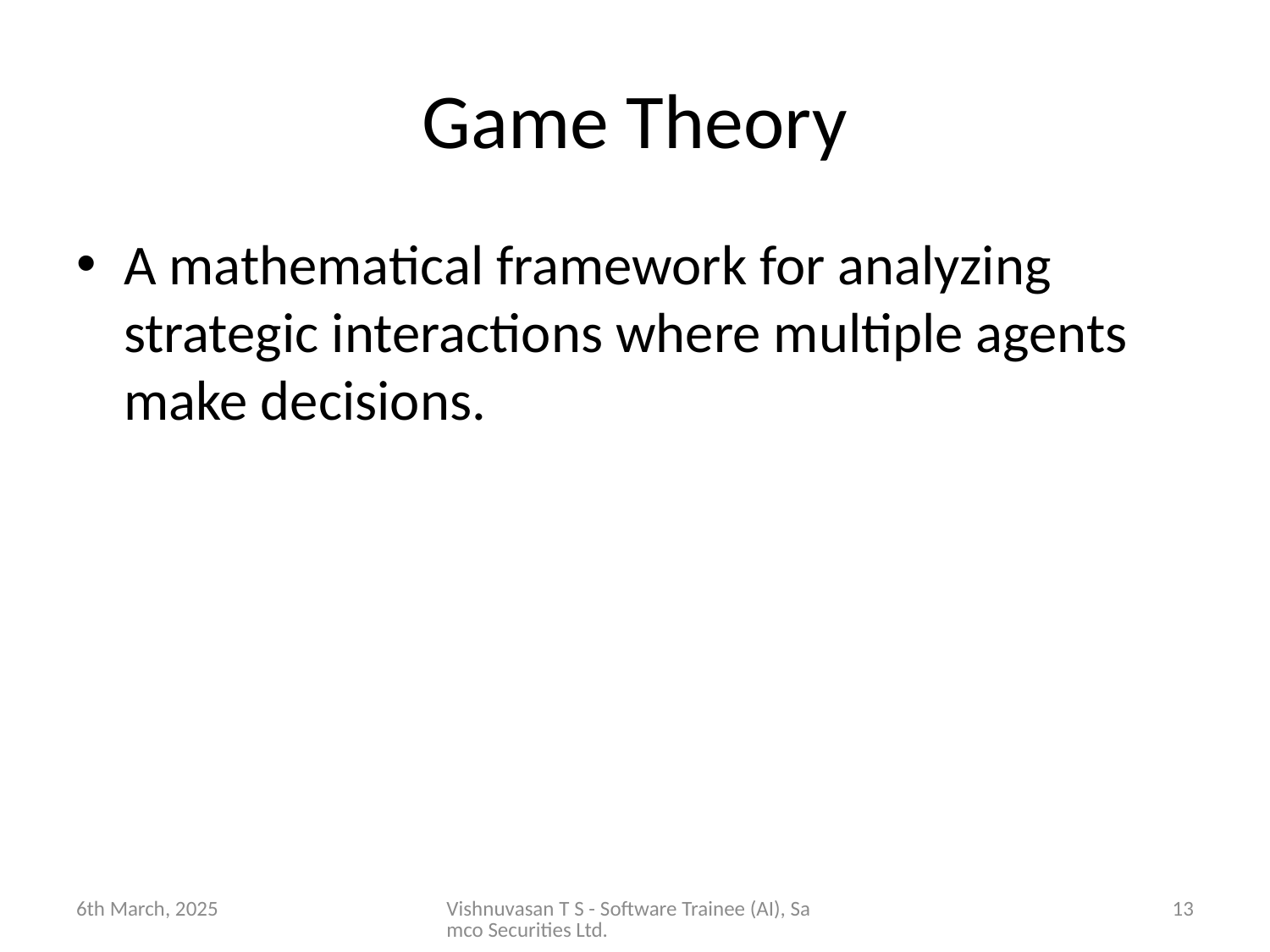

# Game Theory
A mathematical framework for analyzing strategic interactions where multiple agents make decisions.
6th March, 2025
Vishnuvasan T S - Software Trainee (AI), Samco Securities Ltd.
13